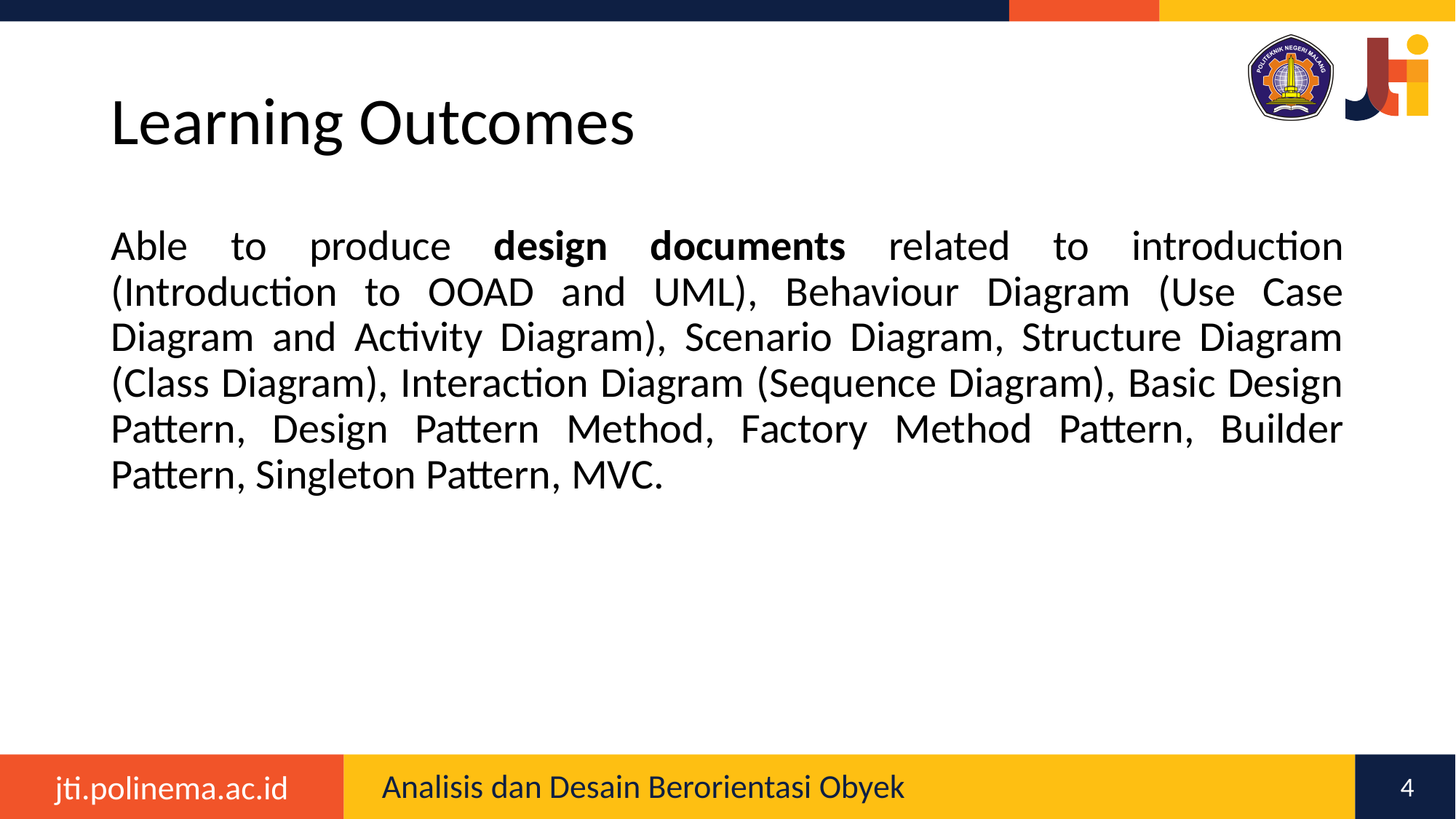

# Learning Outcomes
Able to produce design documents related to introduction (Introduction to OOAD and UML), Behaviour Diagram (Use Case Diagram and Activity Diagram), Scenario Diagram, Structure Diagram (Class Diagram), Interaction Diagram (Sequence Diagram), Basic Design Pattern, Design Pattern Method, Factory Method Pattern, Builder Pattern, Singleton Pattern, MVC.
Analisis dan Desain Berorientasi Obyek
4